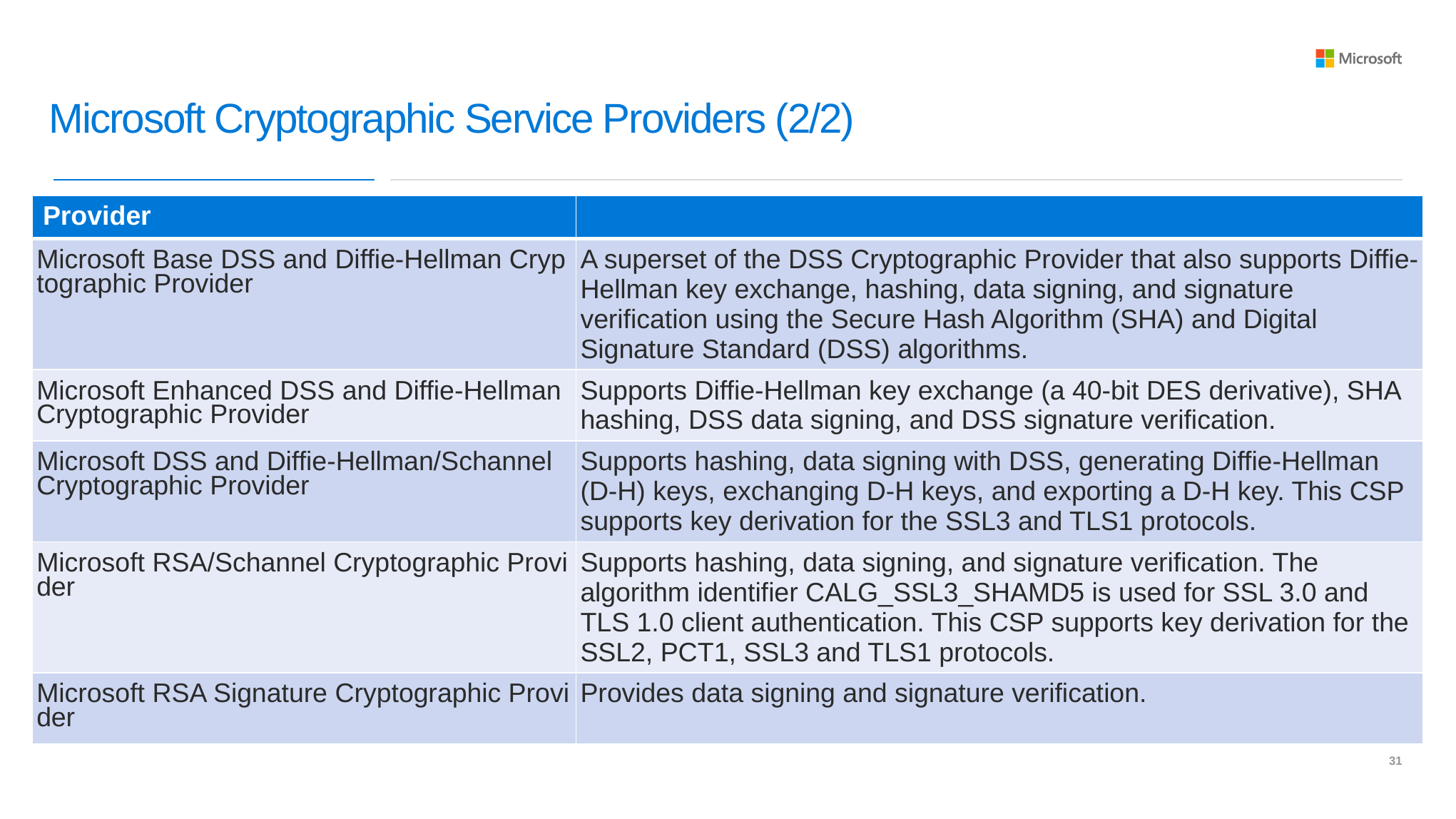

# Microsoft Cryptographic Service Providers (2/2)
| Provider |  |
| --- | --- |
| Microsoft Base DSS and Diffie-Hellman Cryptographic Provider | A superset of the DSS Cryptographic Provider that also supports Diffie-Hellman key exchange, hashing, data signing, and signature verification using the Secure Hash Algorithm (SHA) and Digital Signature Standard (DSS) algorithms. |
| Microsoft Enhanced DSS and Diffie-Hellman Cryptographic Provider | Supports Diffie-Hellman key exchange (a 40-bit DES derivative), SHA hashing, DSS data signing, and DSS signature verification. |
| Microsoft DSS and Diffie-Hellman/Schannel Cryptographic Provider | Supports hashing, data signing with DSS, generating Diffie-Hellman (D-H) keys, exchanging D-H keys, and exporting a D-H key. This CSP supports key derivation for the SSL3 and TLS1 protocols. |
| Microsoft RSA/Schannel Cryptographic Provider | Supports hashing, data signing, and signature verification. The algorithm identifier CALG\_SSL3\_SHAMD5 is used for SSL 3.0 and TLS 1.0 client authentication. This CSP supports key derivation for the SSL2, PCT1, SSL3 and TLS1 protocols. |
| Microsoft RSA Signature Cryptographic Provider | Provides data signing and signature verification. |
31